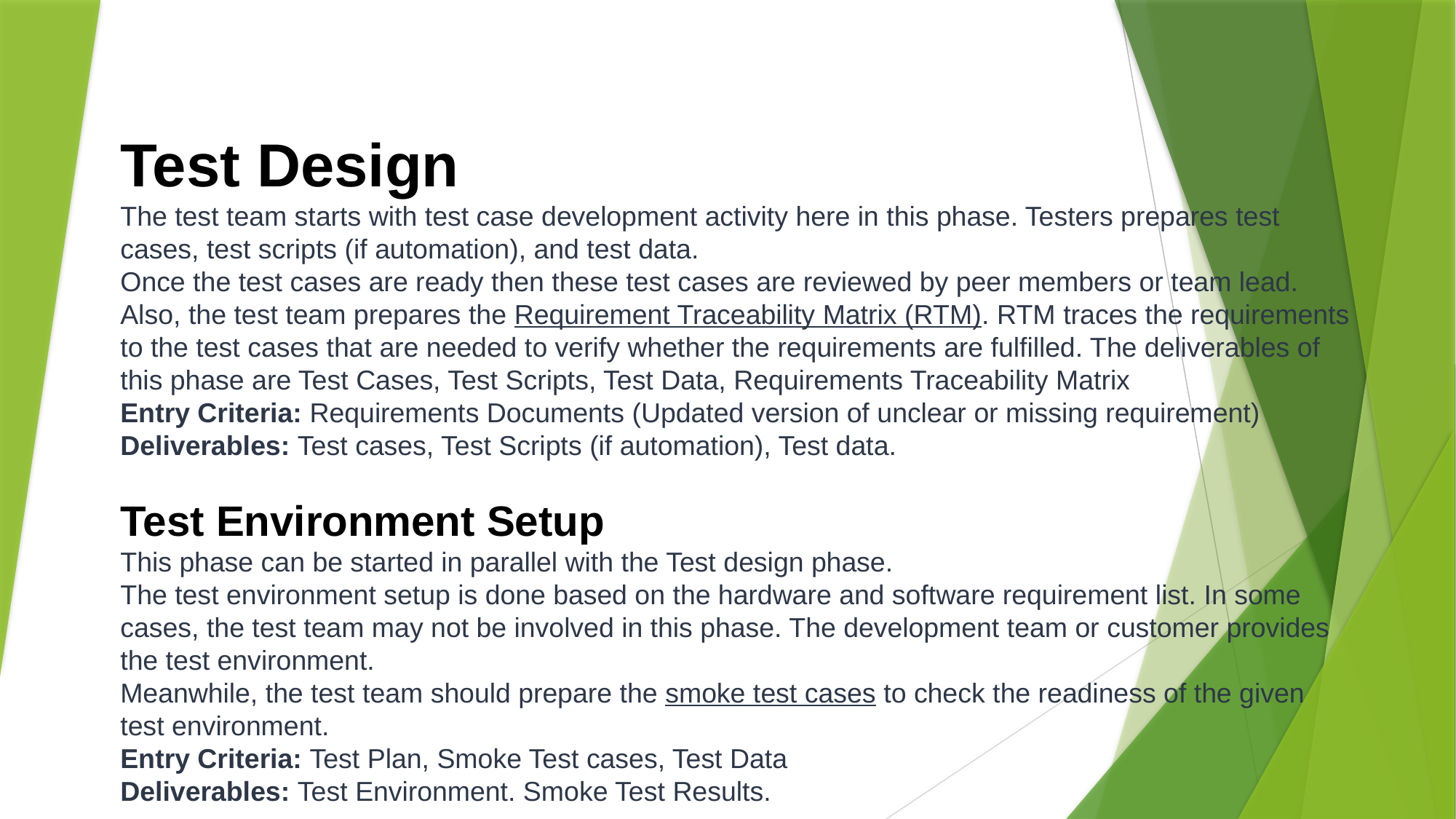

Test Design
The test team starts with test case development activity here in this phase. Testers prepares test cases, test scripts (if automation), and test data.
Once the test cases are ready then these test cases are reviewed by peer members or team lead.
Also, the test team prepares the Requirement Traceability Matrix (RTM). RTM traces the requirements to the test cases that are needed to verify whether the requirements are fulfilled. The deliverables of this phase are Test Cases, Test Scripts, Test Data, Requirements Traceability Matrix
Entry Criteria: Requirements Documents (Updated version of unclear or missing requirement)
Deliverables: Test cases, Test Scripts (if automation), Test data.

Test Environment Setup
This phase can be started in parallel with the Test design phase.
The test environment setup is done based on the hardware and software requirement list. In some cases, the test team may not be involved in this phase. The development team or customer provides the test environment.
Meanwhile, the test team should prepare the smoke test cases to check the readiness of the given test environment.
Entry Criteria: Test Plan, Smoke Test cases, Test Data
Deliverables: Test Environment. Smoke Test Results.